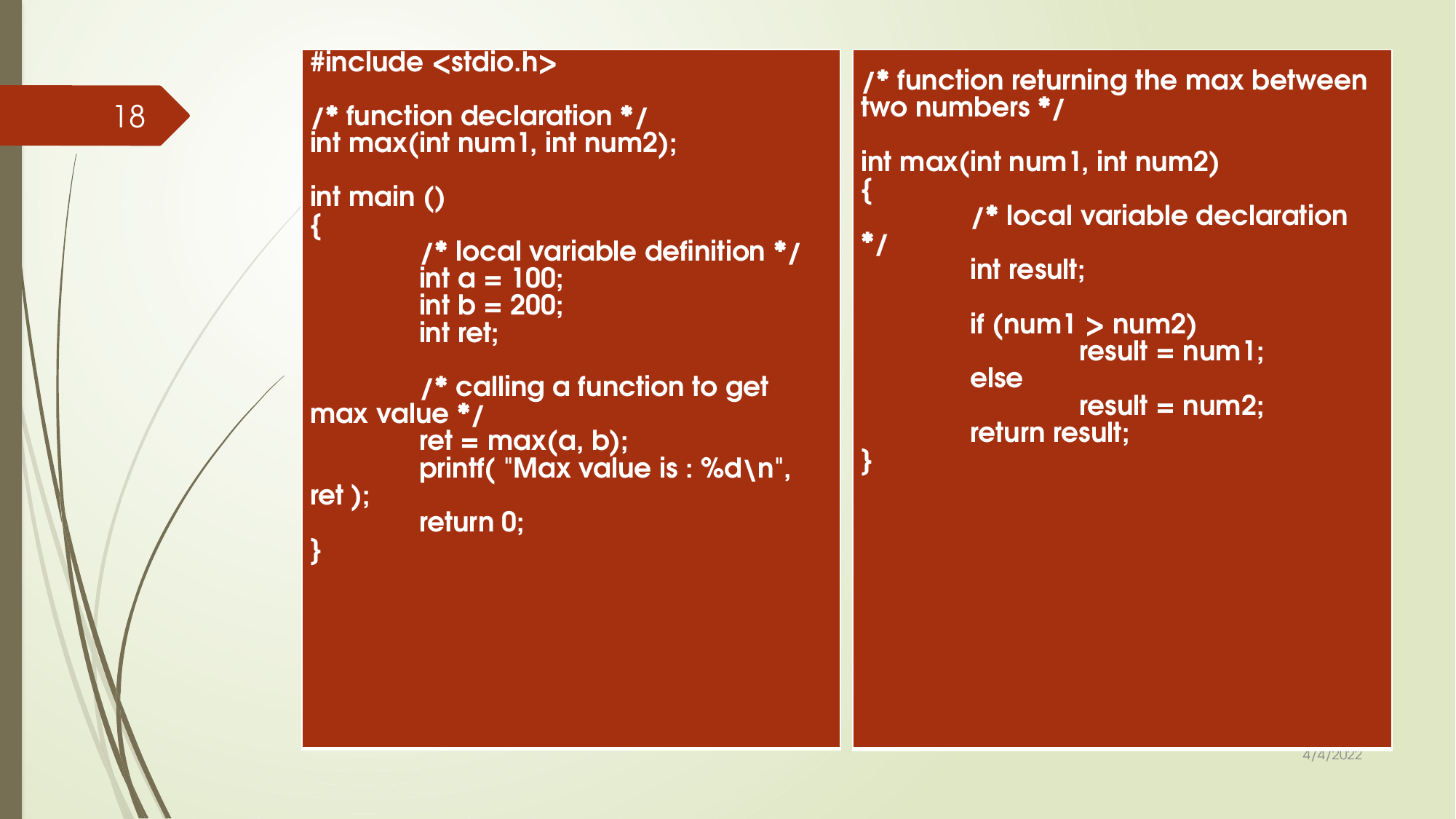

| #include <stdio.h>   /\* function declaration \*/ int max(int num1, int num2);   int main () { /\* local variable definition \*/ int a = 100; int b = 200; int ret;   /\* calling a function to get max value \*/ ret = max(a, b); printf( "Max value is : %d\n", ret ); return 0; } |
| --- |
| /\* function returning the max between two numbers \*/ int max(int num1, int num2) { /\* local variable declaration \*/ int result;   if (num1 > num2) result = num1; else result = num2; return result; } |
| --- |
18
4/4/2022